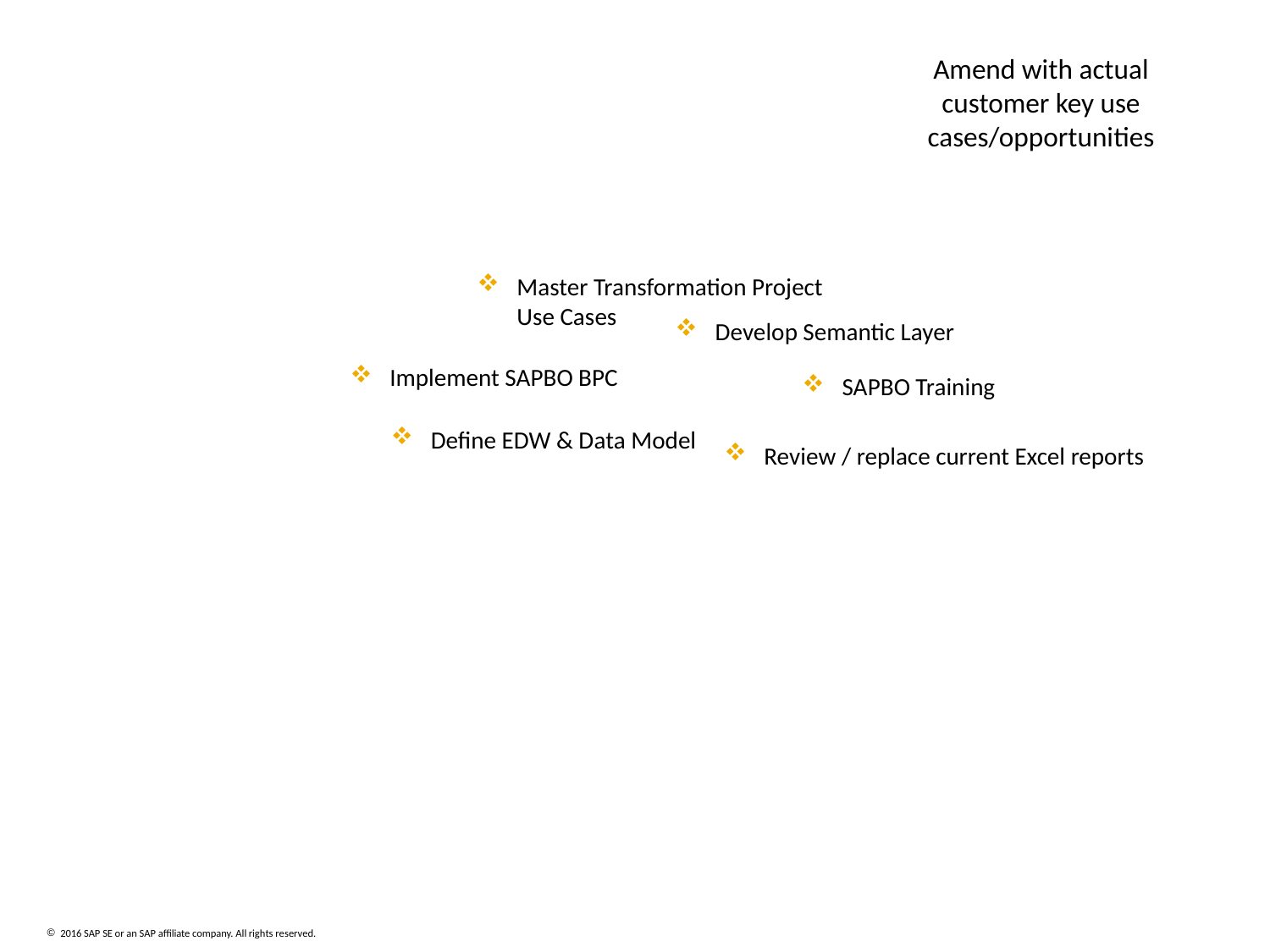

# Key Use Case/Opportunity Matrix
Amend with actual customer key use cases/opportunities
Master Transformation Project Use Cases
Develop Semantic Layer
Implement SAPBO BPC
SAPBO Training
Define EDW & Data Model
Review / replace current Excel reports